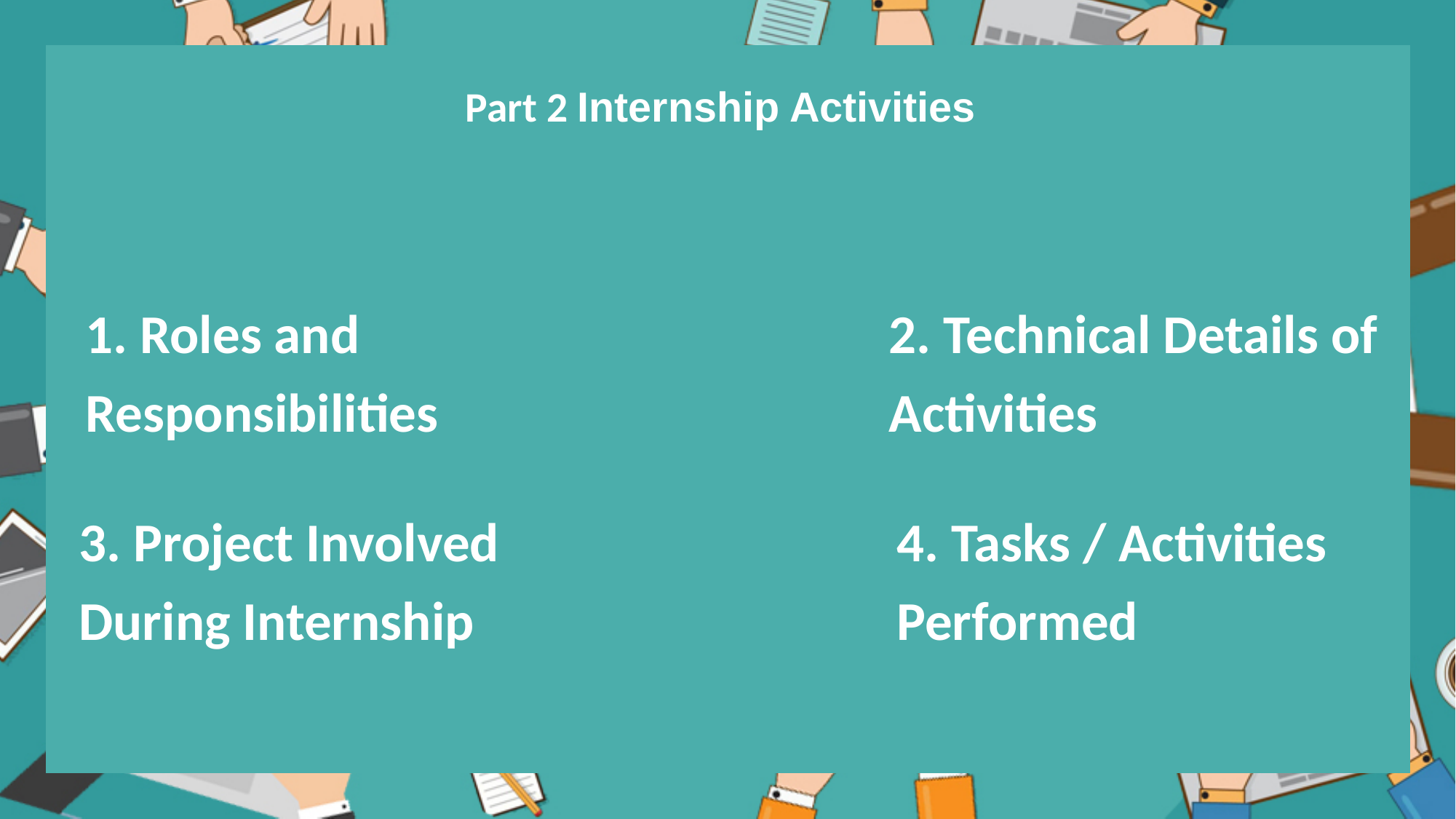

Part 2 Internship Activities
1. Roles and Responsibilities
2. Technical Details of Activities
3. Project Involved During Internship
4. Tasks / Activities Performed